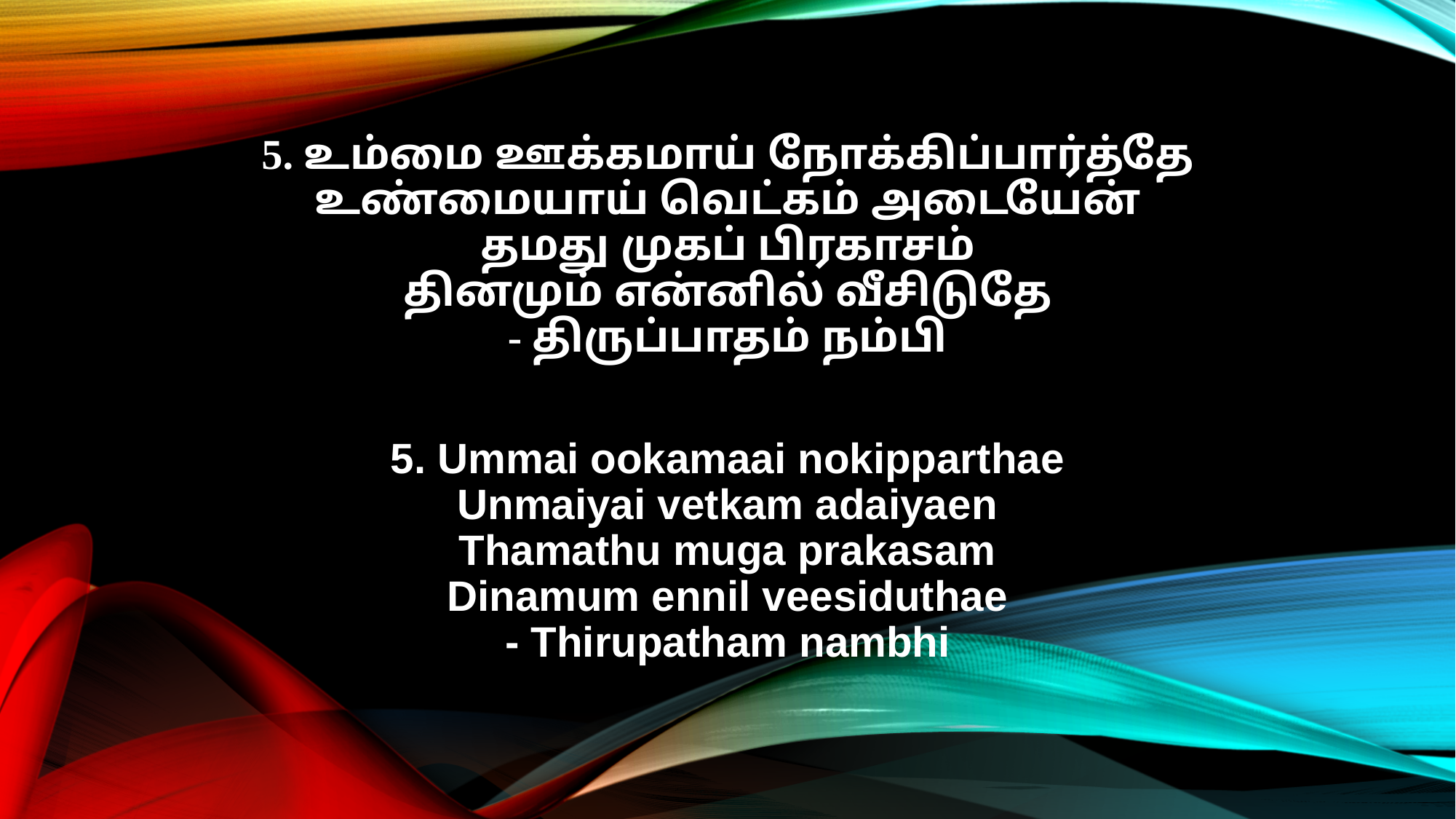

5. உம்மை ஊக்கமாய் நோக்கிப்பார்த்தே
உண்மையாய் வெட்கம் அடையேன்
தமது முகப் பிரகாசம்
தினமும் என்னில் வீசிடுதே
- திருப்பாதம் நம்பி

5. Ummai ookamaai nokipparthae
Unmaiyai vetkam adaiyaen
Thamathu muga prakasam
Dinamum ennil veesiduthae
- Thirupatham nambhi